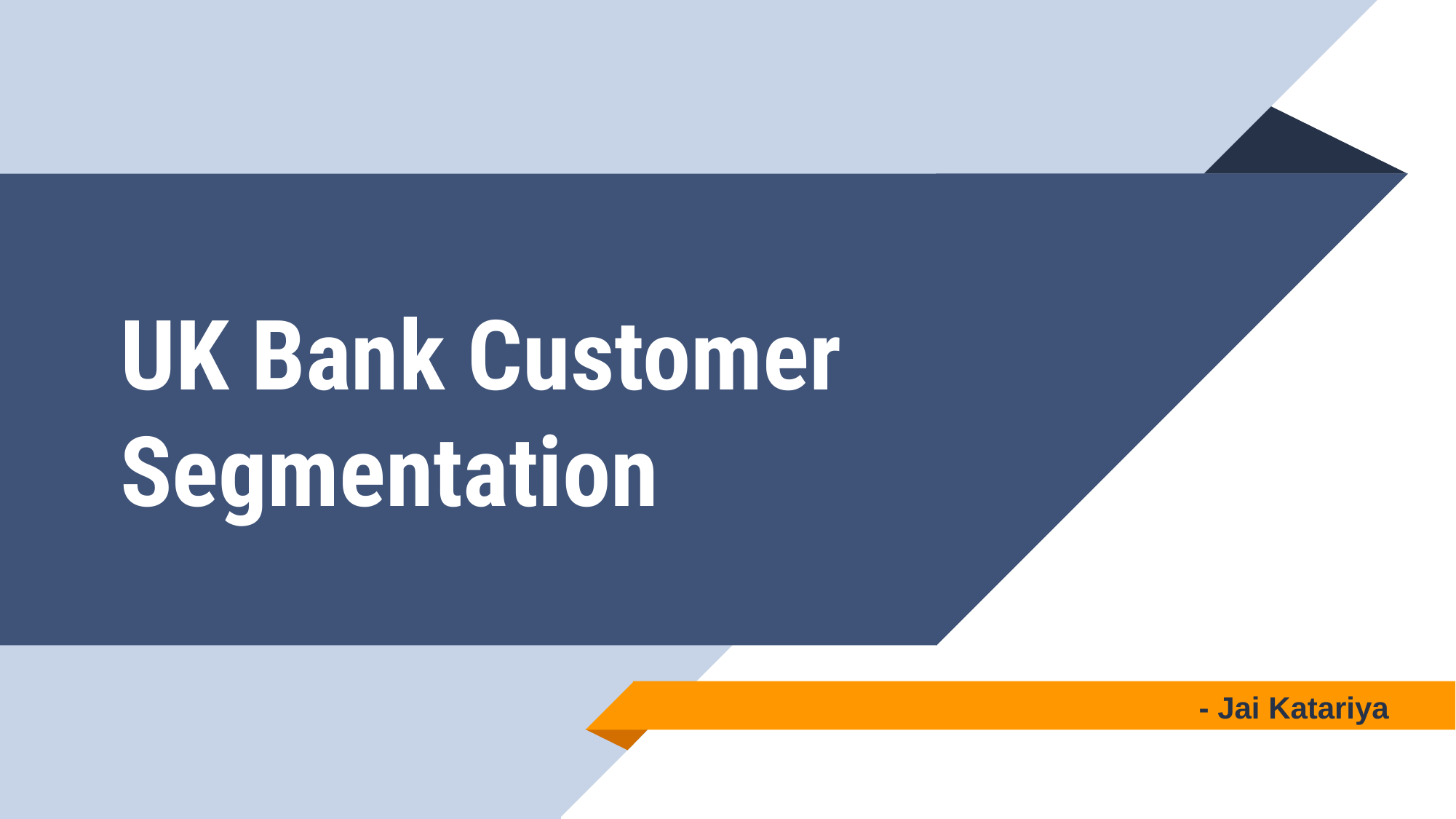

# UK Bank Customer Segmentation
- Jai Katariya